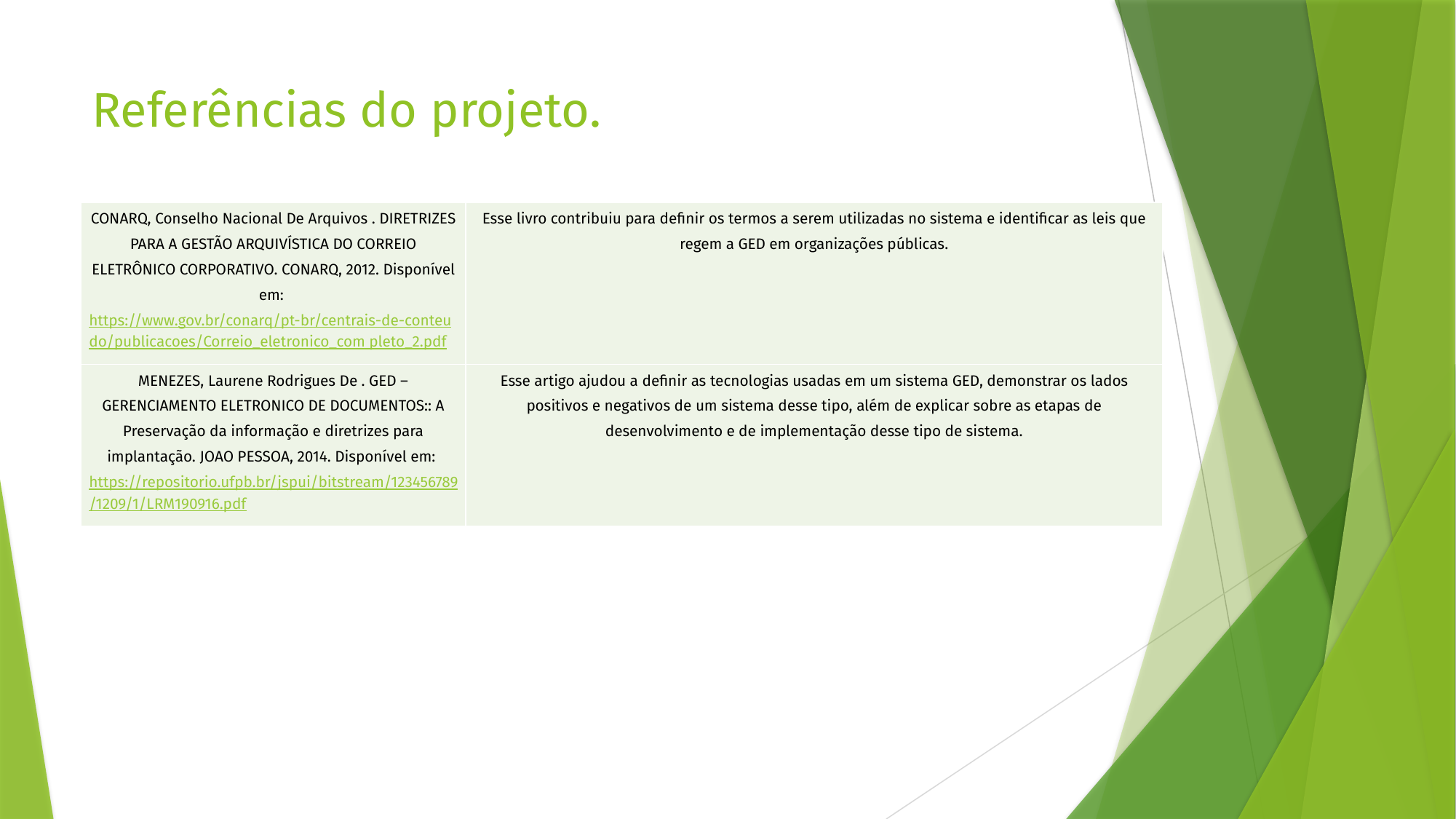

# Referências do projeto.
| CONARQ, Conselho Nacional De Arquivos . DIRETRIZES PARA A GESTÃO ARQUIVÍSTICA DO CORREIO ELETRÔNICO CORPORATIVO. CONARQ, 2012. Disponível em: https://www.gov.br/conarq/pt-br/centrais-de-conteudo/publicacoes/Correio\_eletronico\_com pleto\_2.pdf | Esse livro contribuiu para definir os termos a serem utilizadas no sistema e identificar as leis que regem a GED em organizações públicas. |
| --- | --- |
| MENEZES, Laurene Rodrigues De . GED – GERENCIAMENTO ELETRONICO DE DOCUMENTOS:: A Preservação da informação e diretrizes para implantação. JOAO PESSOA, 2014. Disponível em: https://repositorio.ufpb.br/jspui/bitstream/123456789/1209/1/LRM190916.pdf | Esse artigo ajudou a definir as tecnologias usadas em um sistema GED, demonstrar os lados positivos e negativos de um sistema desse tipo, além de explicar sobre as etapas de desenvolvimento e de implementação desse tipo de sistema. |